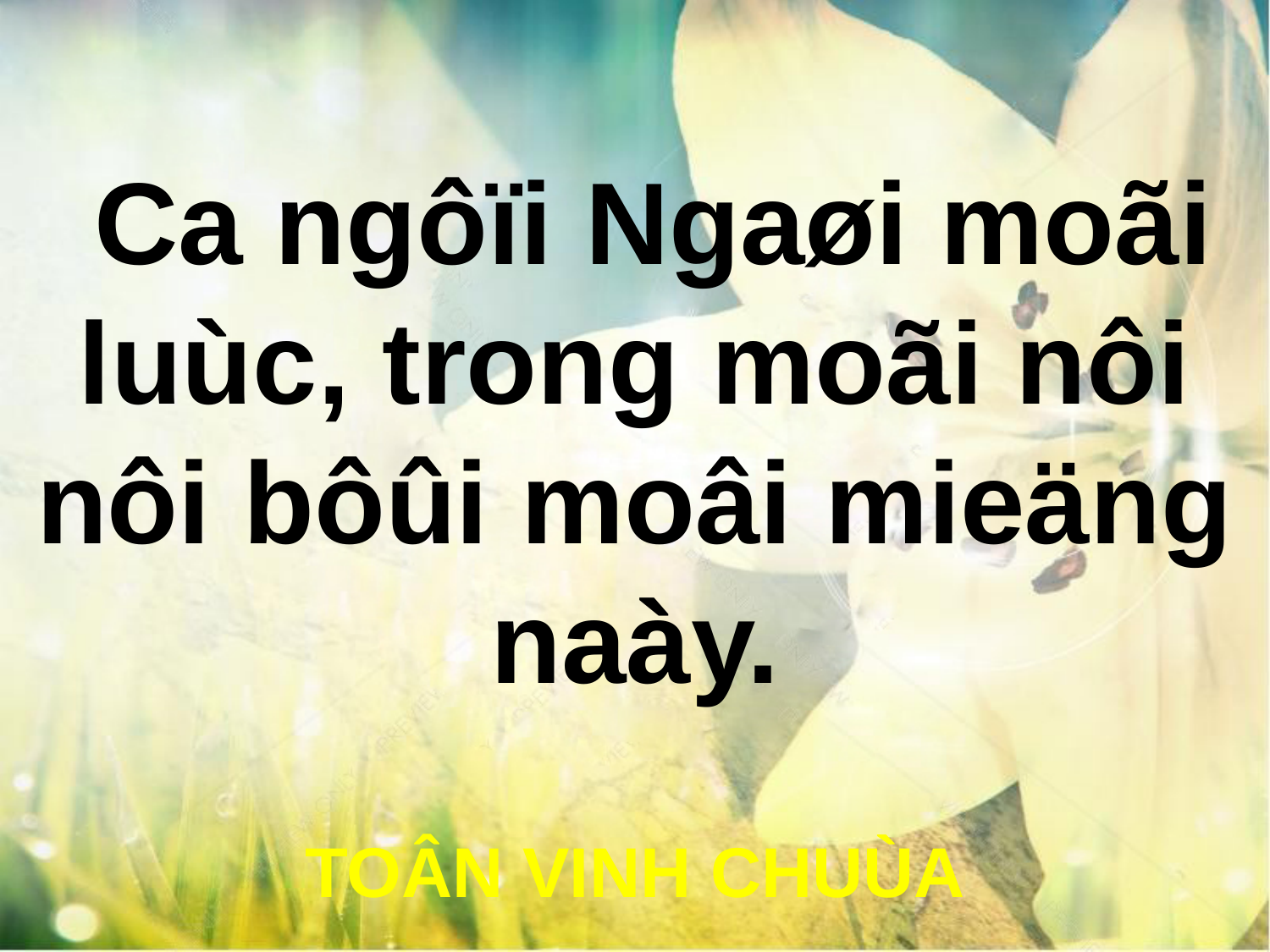

Ca ngôïi Ngaøi moãi luùc, trong moãi nôi nôi bôûi moâi mieäng naày.
TOÂN VINH CHUÙA